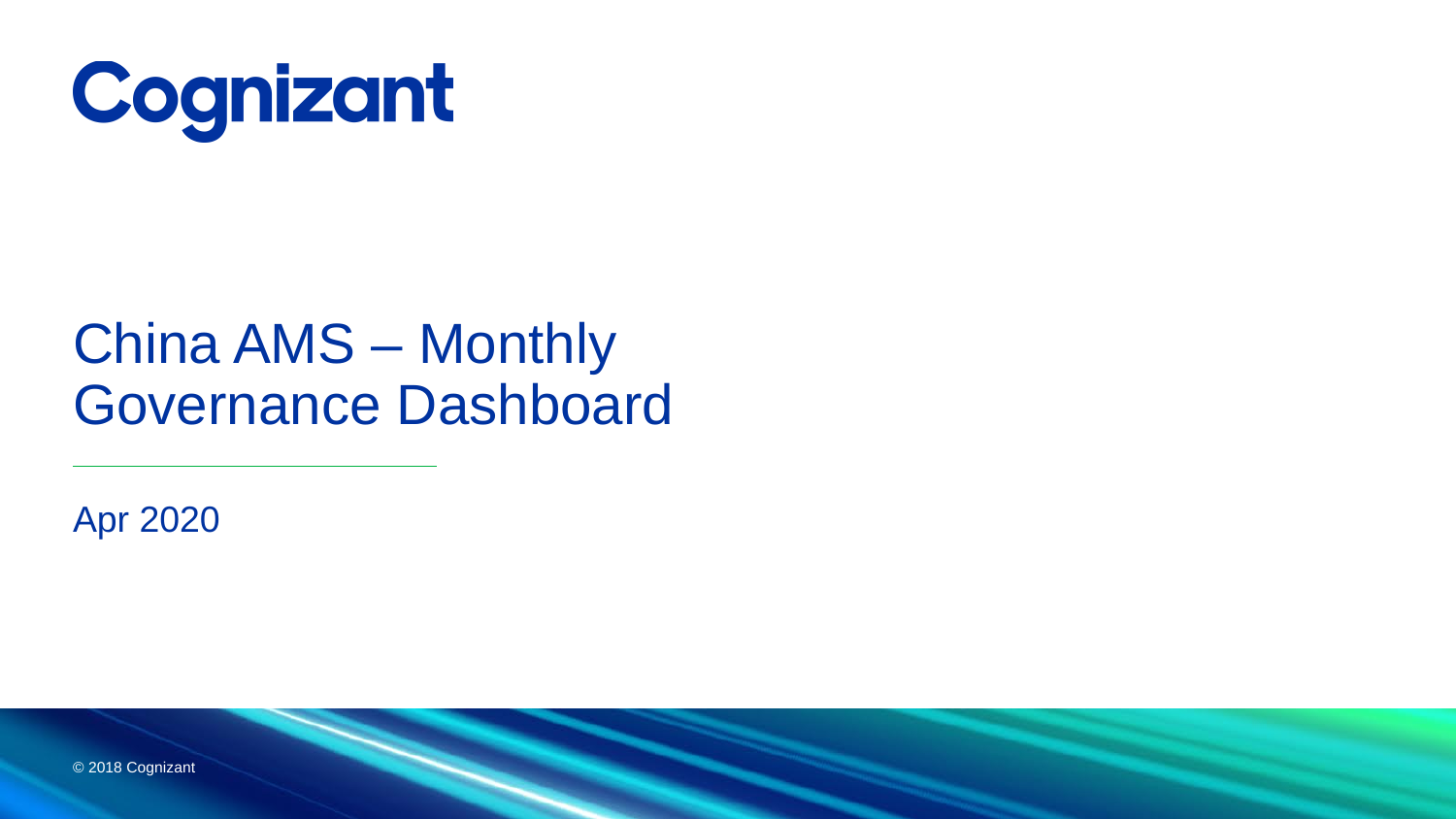

# China AMS – Monthly Governance Dashboard
Apr 2020
© 2018 Cognizant